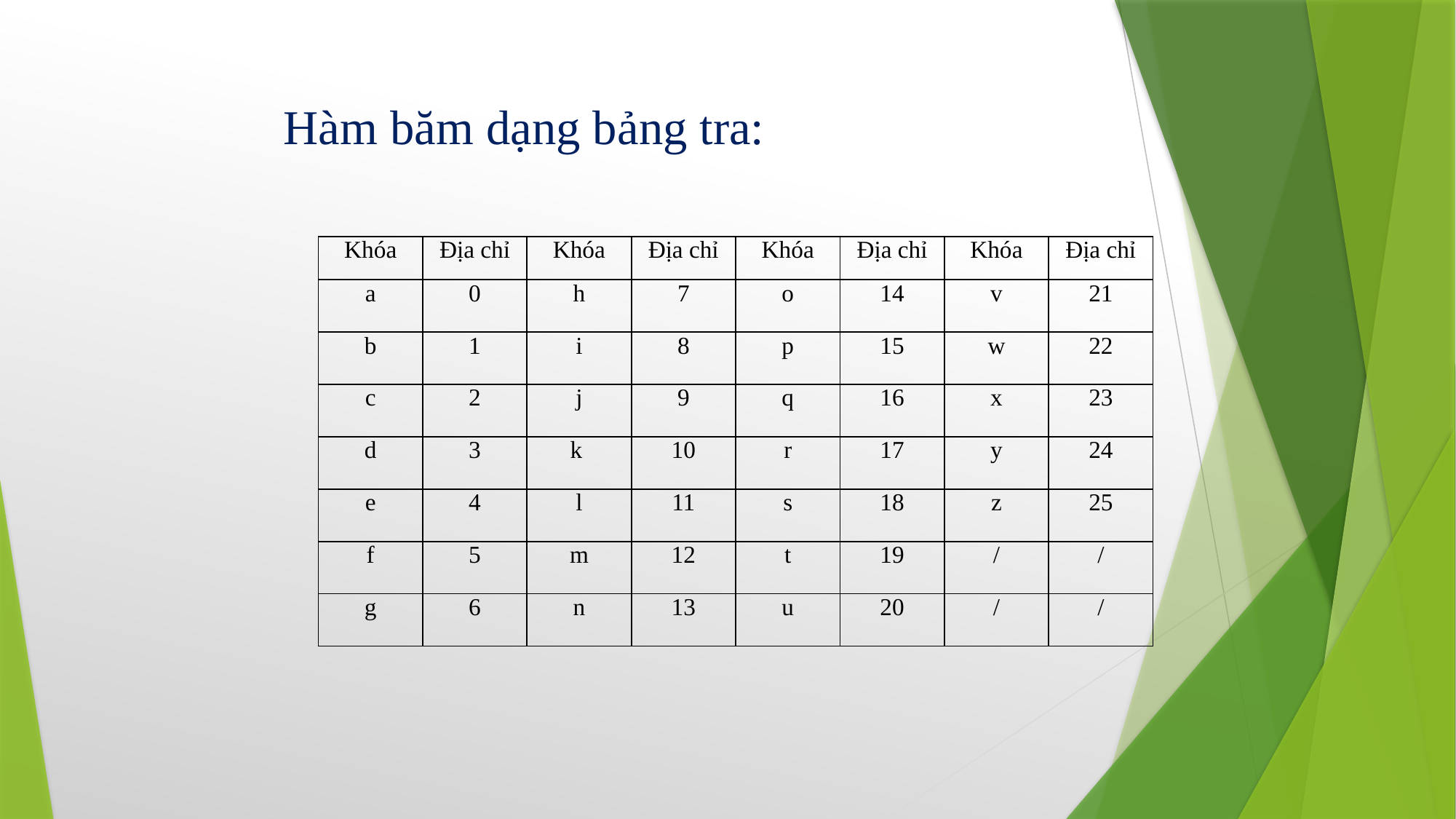

Hàm băm dạng bảng tra:

| Khóa | Địa chỉ | Khóa | Địa chỉ | Khóa | Địa chỉ | Khóa | Địa chỉ |
| --- | --- | --- | --- | --- | --- | --- | --- |
| a | 0 | h | 7 | o | 14 | v | 21 |
| b | 1 | i | 8 | p | 15 | w | 22 |
| c | 2 | j | 9 | q | 16 | x | 23 |
| d | 3 | k | 10 | r | 17 | y | 24 |
| e | 4 | l | 11 | s | 18 | z | 25 |
| f | 5 | m | 12 | t | 19 | / | / |
| g | 6 | n | 13 | u | 20 | / | / |